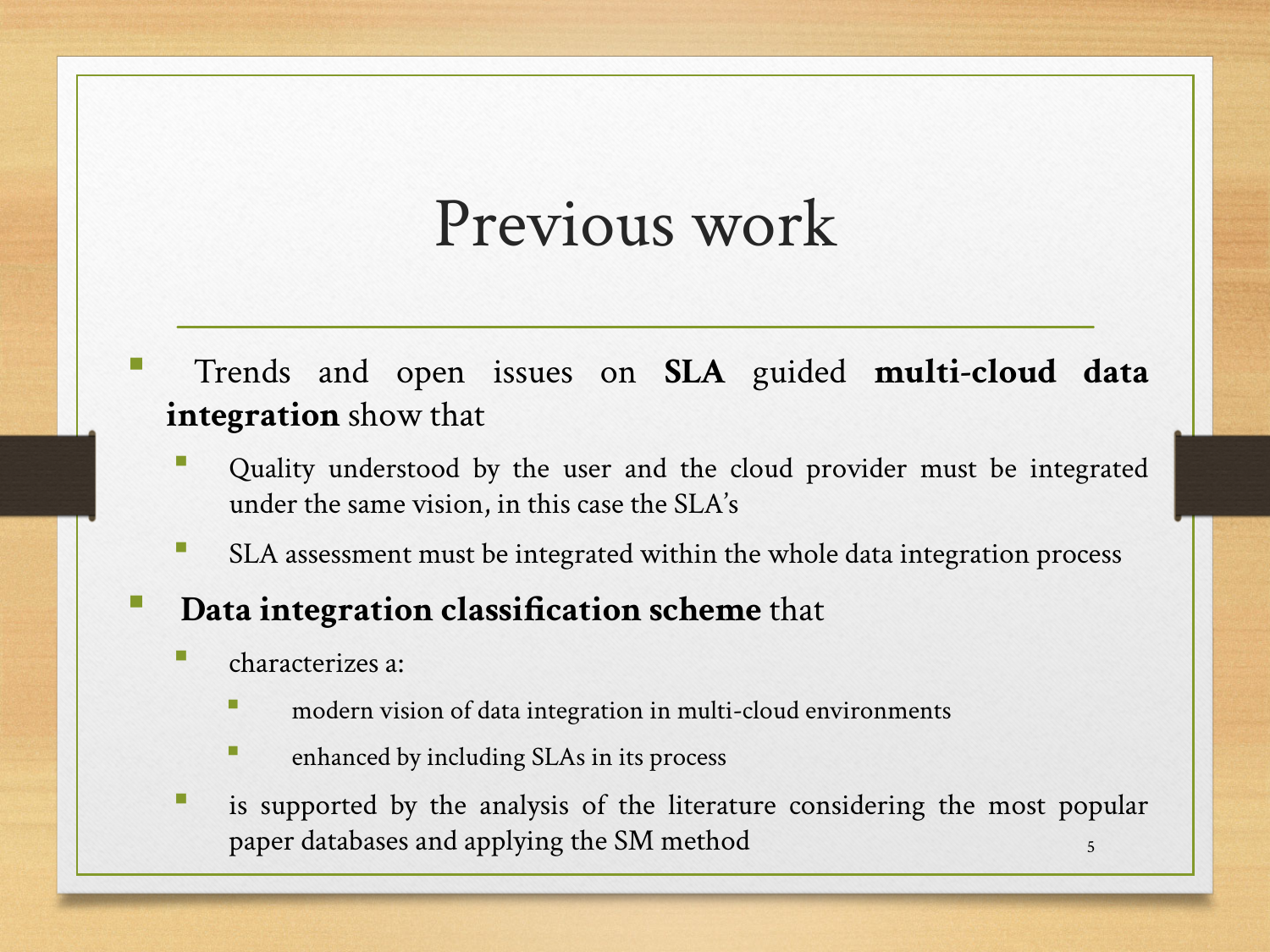

# Previous work

 Trends and open issues on SLA guided multi-cloud data integration show that
Quality understood by the user and the cloud provider must be integrated under the same vision, in this case the SLA’s
SLA assessment must be integrated within the whole data integration process
  Data integration classification scheme that
characterizes a:
modern vision of data integration in multi-cloud environments
enhanced by including SLAs in its process
is supported by the analysis of the literature considering the most popular paper databases and applying the SM method
5